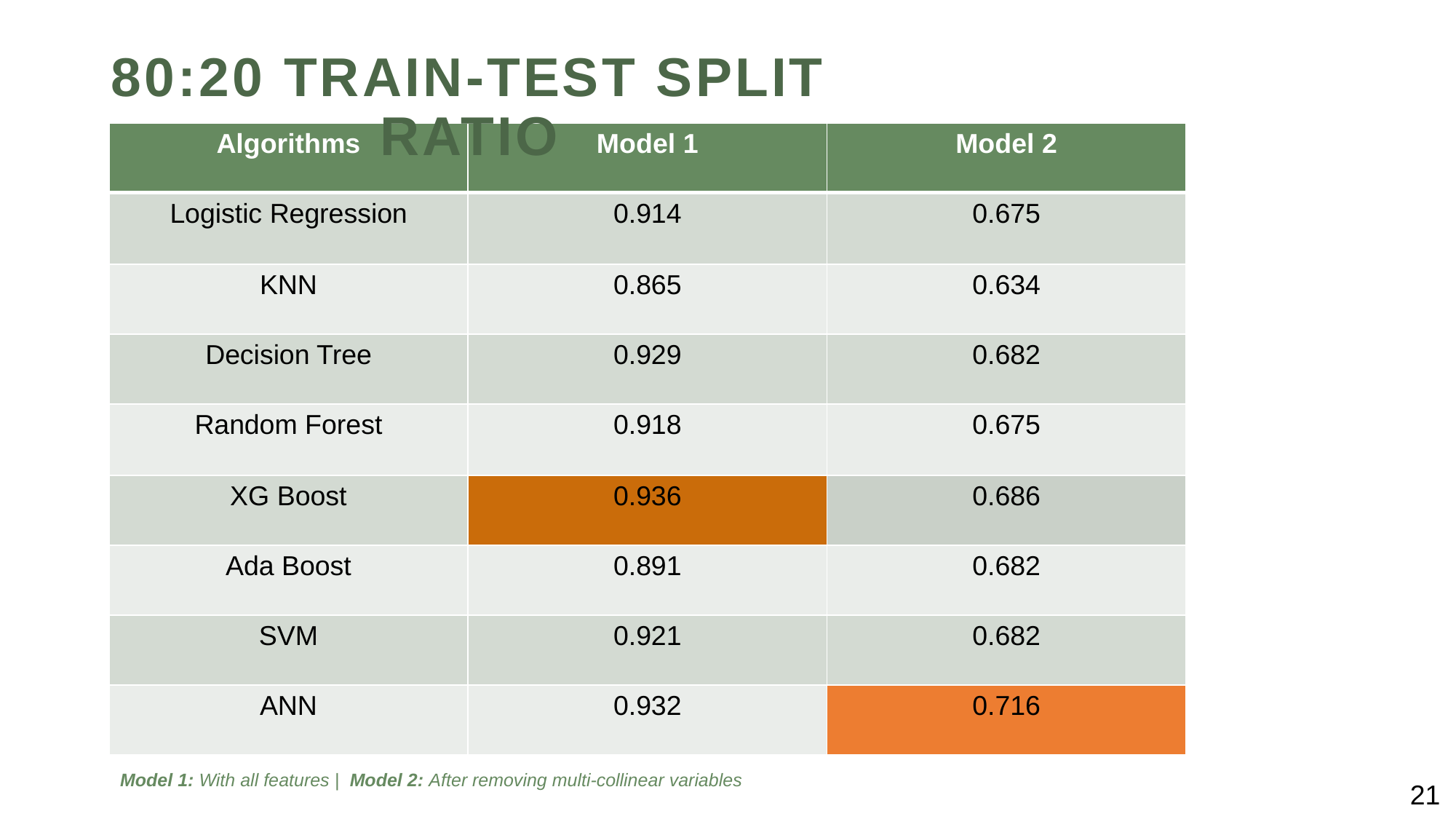

# 80:20 Train-test split ratio
| Algorithms | Model 1 | Model 2 |
| --- | --- | --- |
| Logistic Regression | 0.914 | 0.675 |
| KNN | 0.865 | 0.634 |
| Decision Tree | 0.929 | 0.682 |
| Random Forest | 0.918 | 0.675 |
| XG Boost | 0.936 | 0.686 |
| Ada Boost | 0.891 | 0.682 |
| SVM | 0.921 | 0.682 |
| ANN | 0.932 | 0.716 |
Model 1: With all features |  Model 2: After removing multi-collinear variables
21